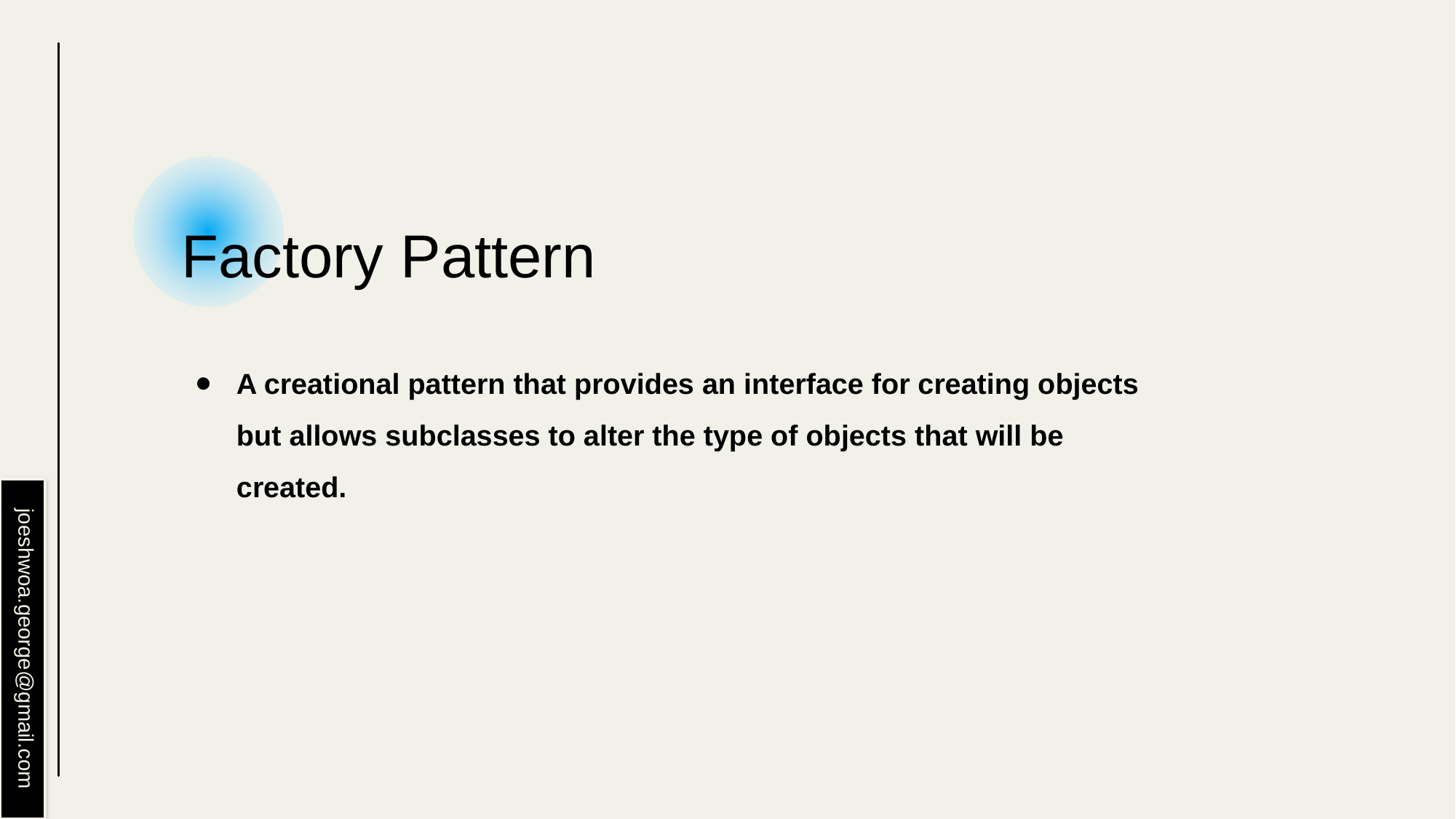

# Factory Pattern
A creational pattern that provides an interface for creating objects but allows subclasses to alter the type of objects that will be created.
joeshwoa.george@gmail.com